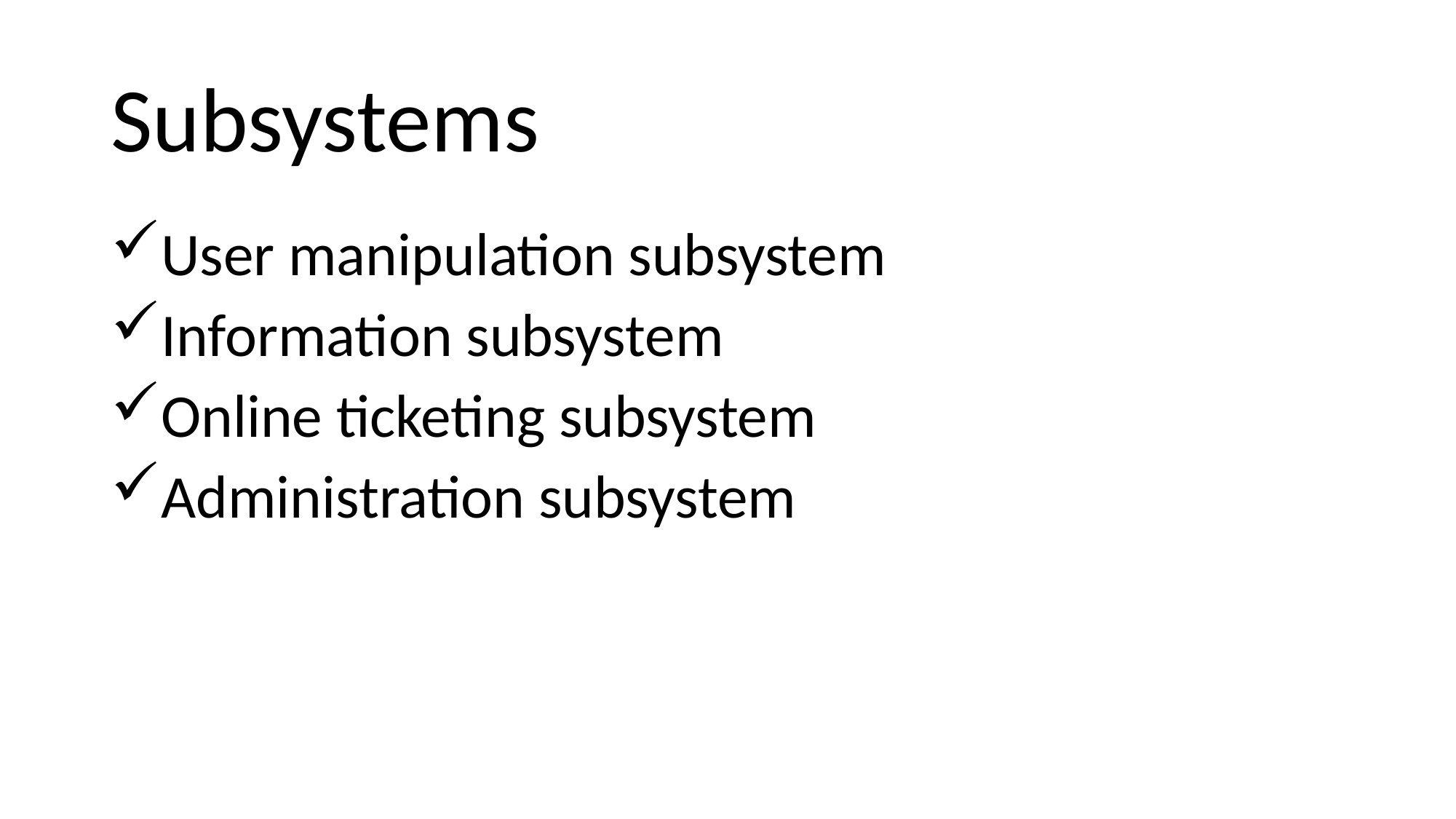

# Subsystems
User manipulation subsystem
Information subsystem
Online ticketing subsystem
Administration subsystem